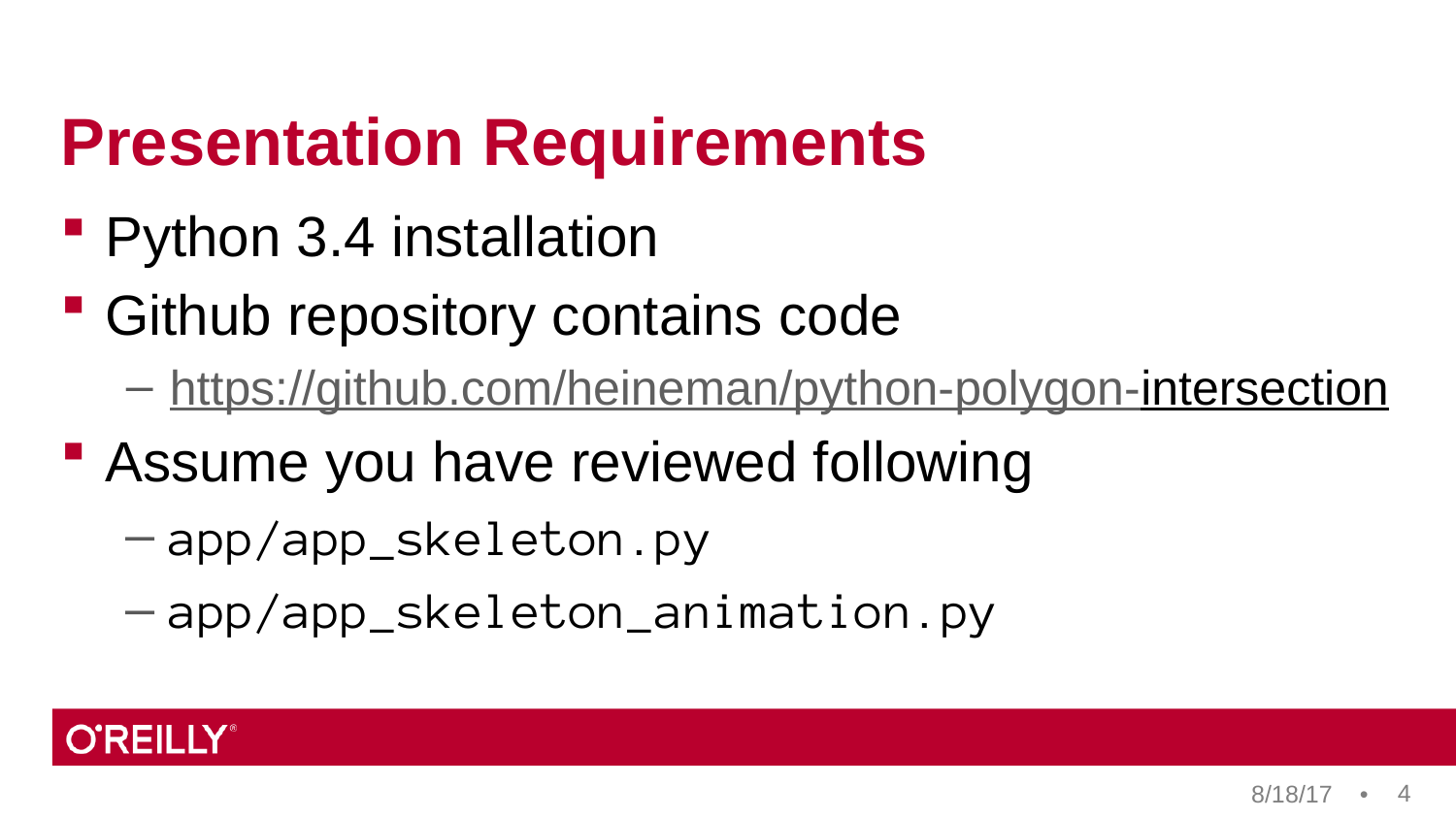

# Presentation Requirements
Python 3.4 installation
Github repository contains code
https://github.com/heineman/python-polygon-intersection
Assume you have reviewed following
app/app_skeleton.py
app/app_skeleton_animation.py
4
8/18/17    •